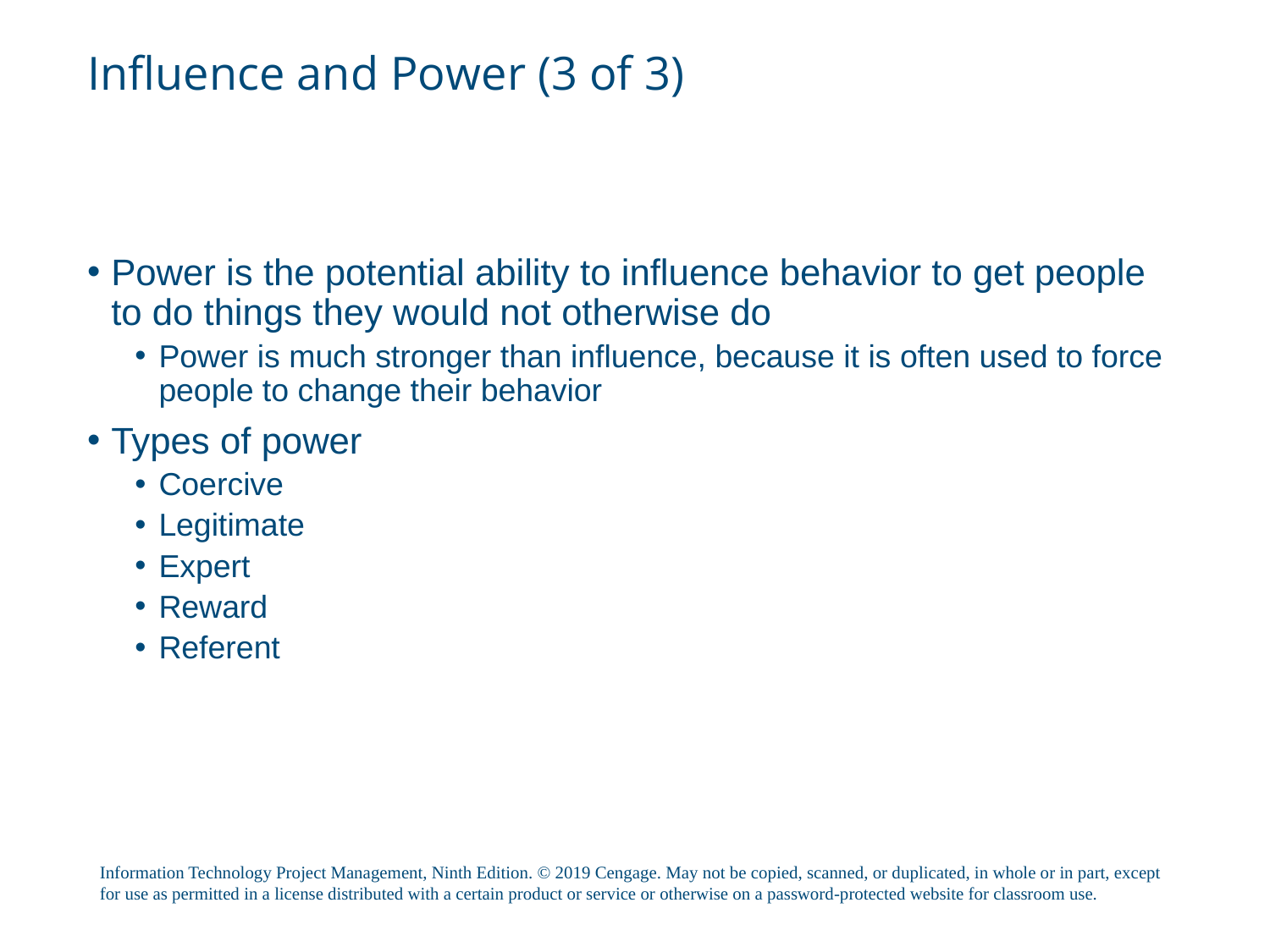

# Influence and Power (3 of 3)
Power is the potential ability to influence behavior to get people to do things they would not otherwise do
Power is much stronger than influence, because it is often used to force people to change their behavior
Types of power
Coercive
Legitimate
Expert
Reward
Referent
Information Technology Project Management, Ninth Edition. © 2019 Cengage. May not be copied, scanned, or duplicated, in whole or in part, except for use as permitted in a license distributed with a certain product or service or otherwise on a password-protected website for classroom use.